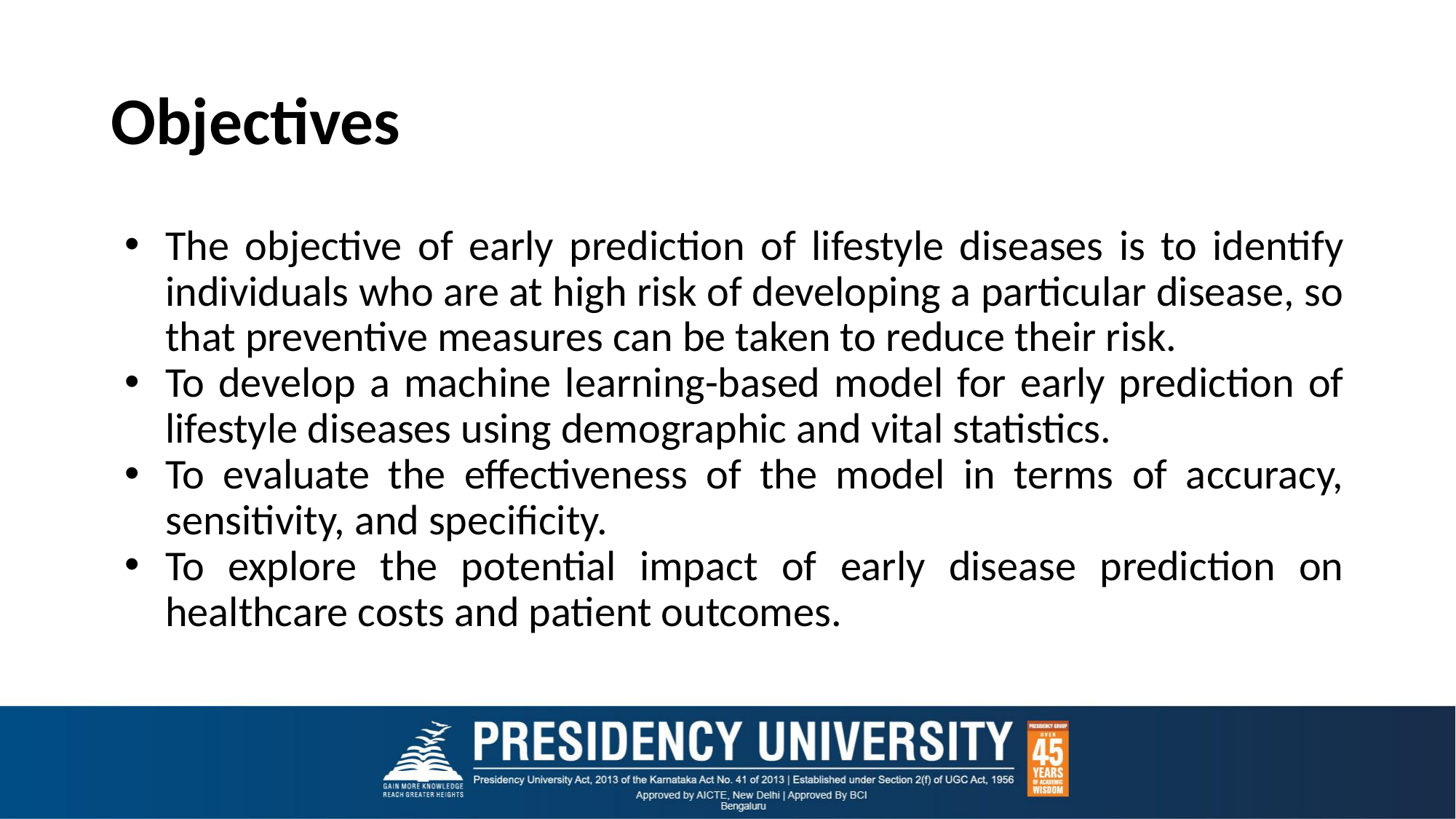

# Objectives
The objective of early prediction of lifestyle diseases is to identify individuals who are at high risk of developing a particular disease, so that preventive measures can be taken to reduce their risk.
To develop a machine learning-based model for early prediction of lifestyle diseases using demographic and vital statistics.
To evaluate the effectiveness of the model in terms of accuracy, sensitivity, and specificity.
To explore the potential impact of early disease prediction on healthcare costs and patient outcomes.